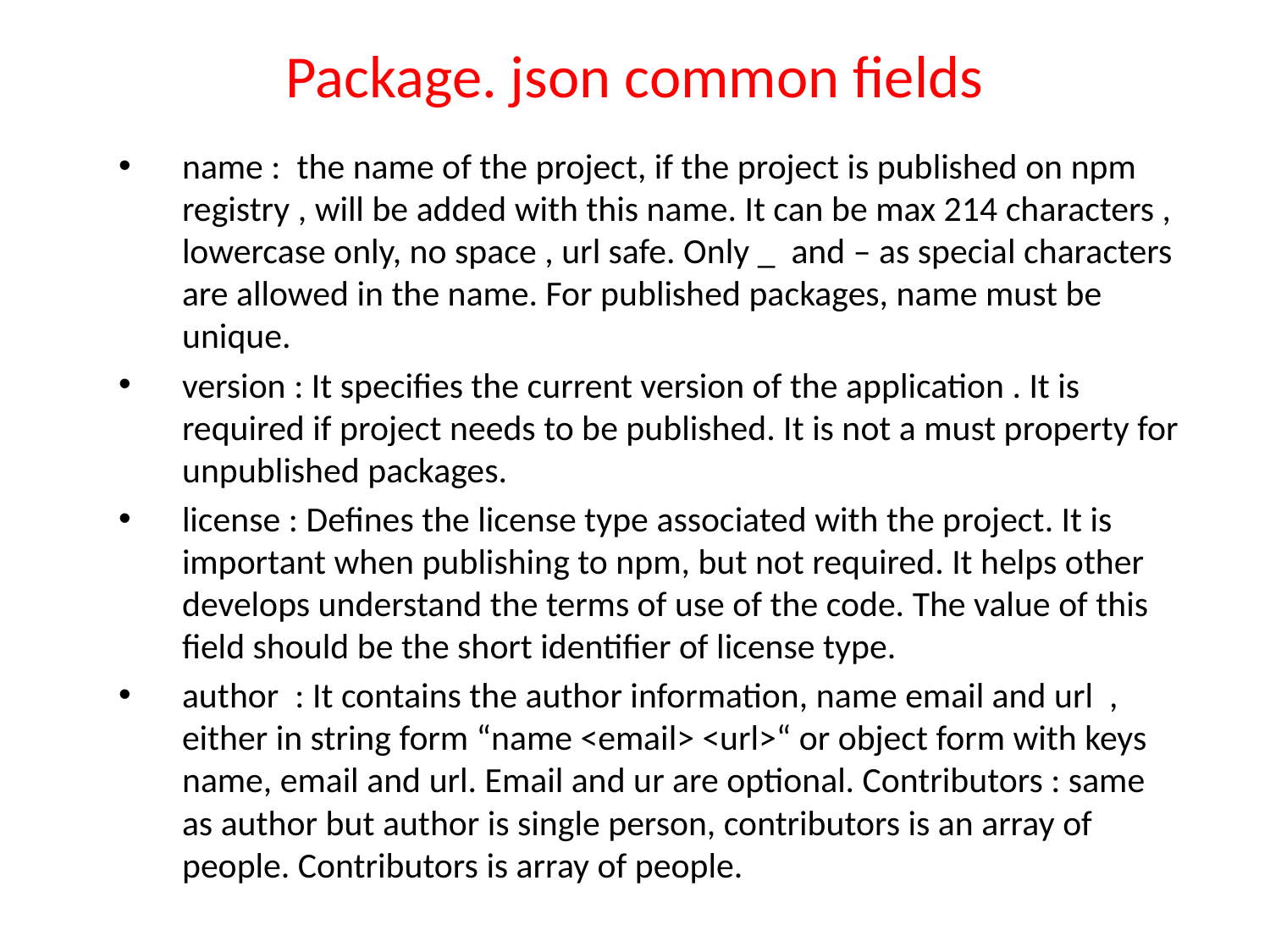

# Package. json common fields
name :  the name of the project, if the project is published on npm registry , will be added with this name. It can be max 214 characters , lowercase only, no space , url safe. Only _  and – as special characters are allowed in the name. For published packages, name must be unique.
version : It specifies the current version of the application . It is required if project needs to be published. It is not a must property for unpublished packages.
license : Defines the license type associated with the project. It is important when publishing to npm, but not required. It helps other develops understand the terms of use of the code. The value of this field should be the short identifier of license type.
author  : It contains the author information, name email and url  , either in string form “name <email> <url>“ or object form with keys name, email and url. Email and ur are optional. Contributors : same as author but author is single person, contributors is an array of people. Contributors is array of people.